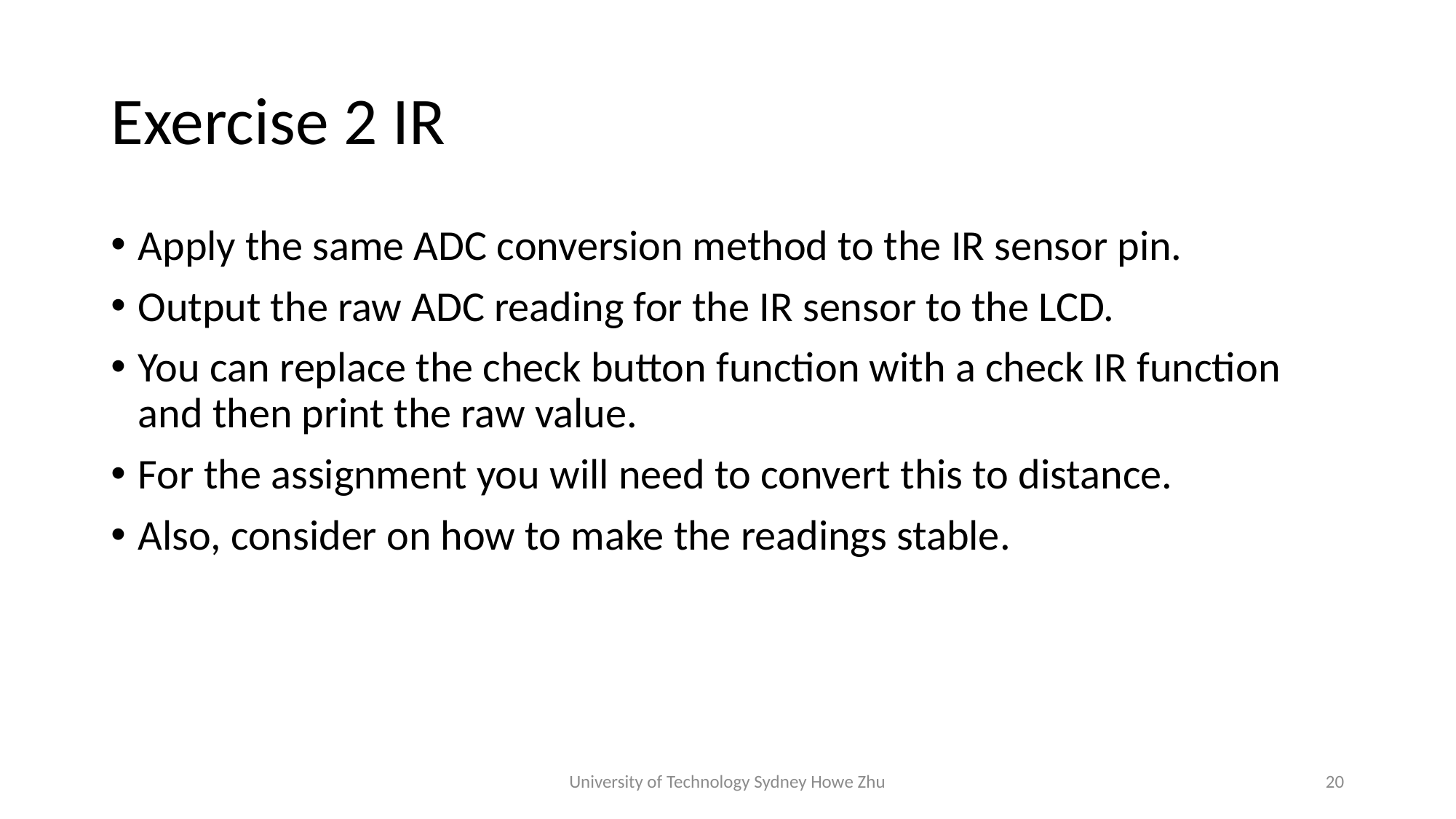

# Exercise 2 IR
Apply the same ADC conversion method to the IR sensor pin.
Output the raw ADC reading for the IR sensor to the LCD.
You can replace the check button function with a check IR function and then print the raw value.
For the assignment you will need to convert this to distance.
Also, consider on how to make the readings stable.
University of Technology Sydney Howe Zhu
20